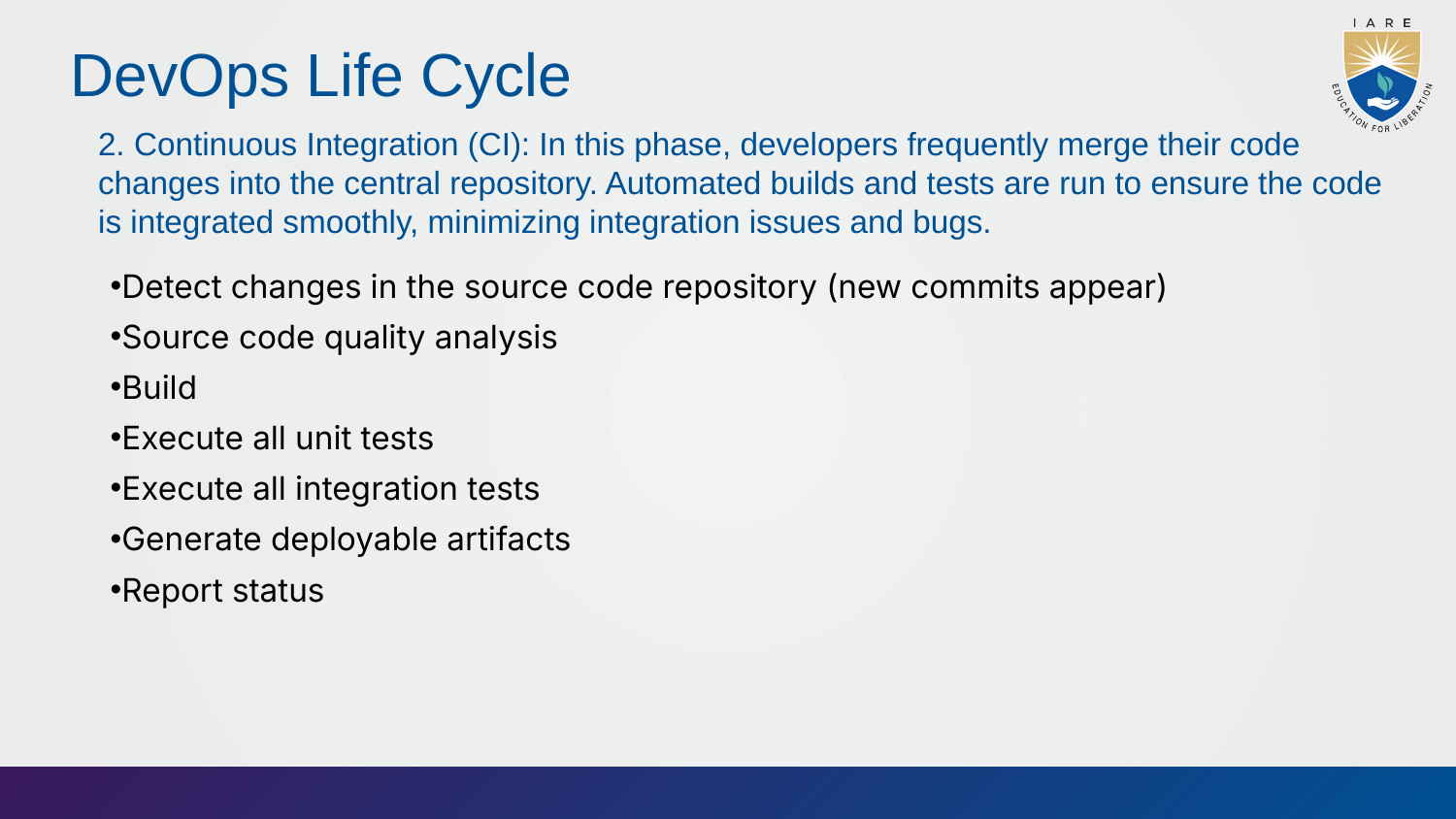

# DevOps Life Cycle
2. Continuous Integration (CI): In this phase, developers frequently merge their code changes into the central repository. Automated builds and tests are run to ensure the code is integrated smoothly, minimizing integration issues and bugs.
Detect changes in the source code repository (new commits appear)
Source code quality analysis
Build
Execute all unit tests
Execute all integration tests
Generate deployable artifacts
Report status
17